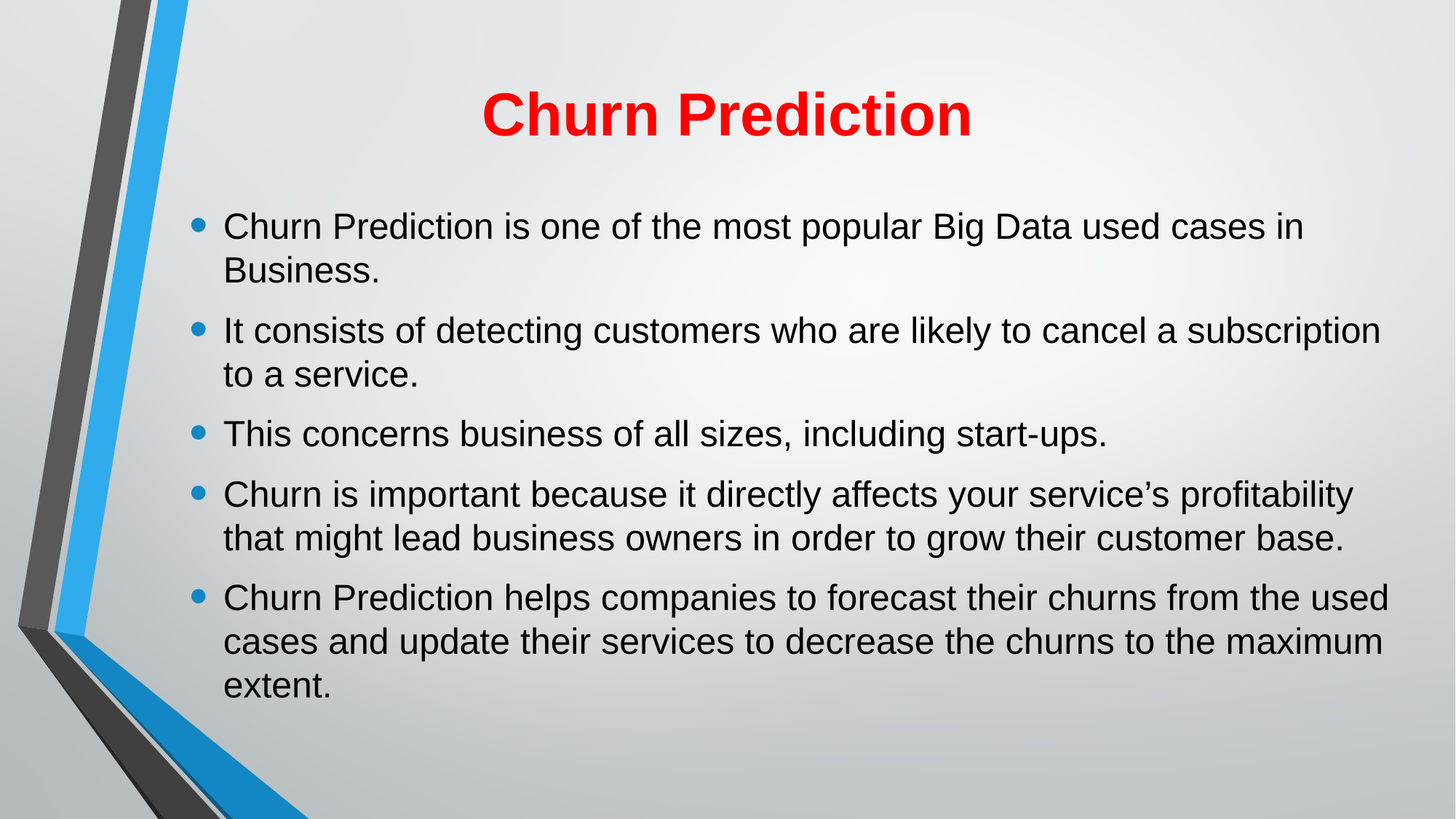

# Churn Prediction
Churn Prediction is one of the most popular Big Data used cases in Business.
It consists of detecting customers who are likely to cancel a subscription to a service.
This concerns business of all sizes, including start-ups.
Churn is important because it directly affects your service’s profitability that might lead business owners in order to grow their customer base.
Churn Prediction helps companies to forecast their churns from the used cases and update their services to decrease the churns to the maximum extent.